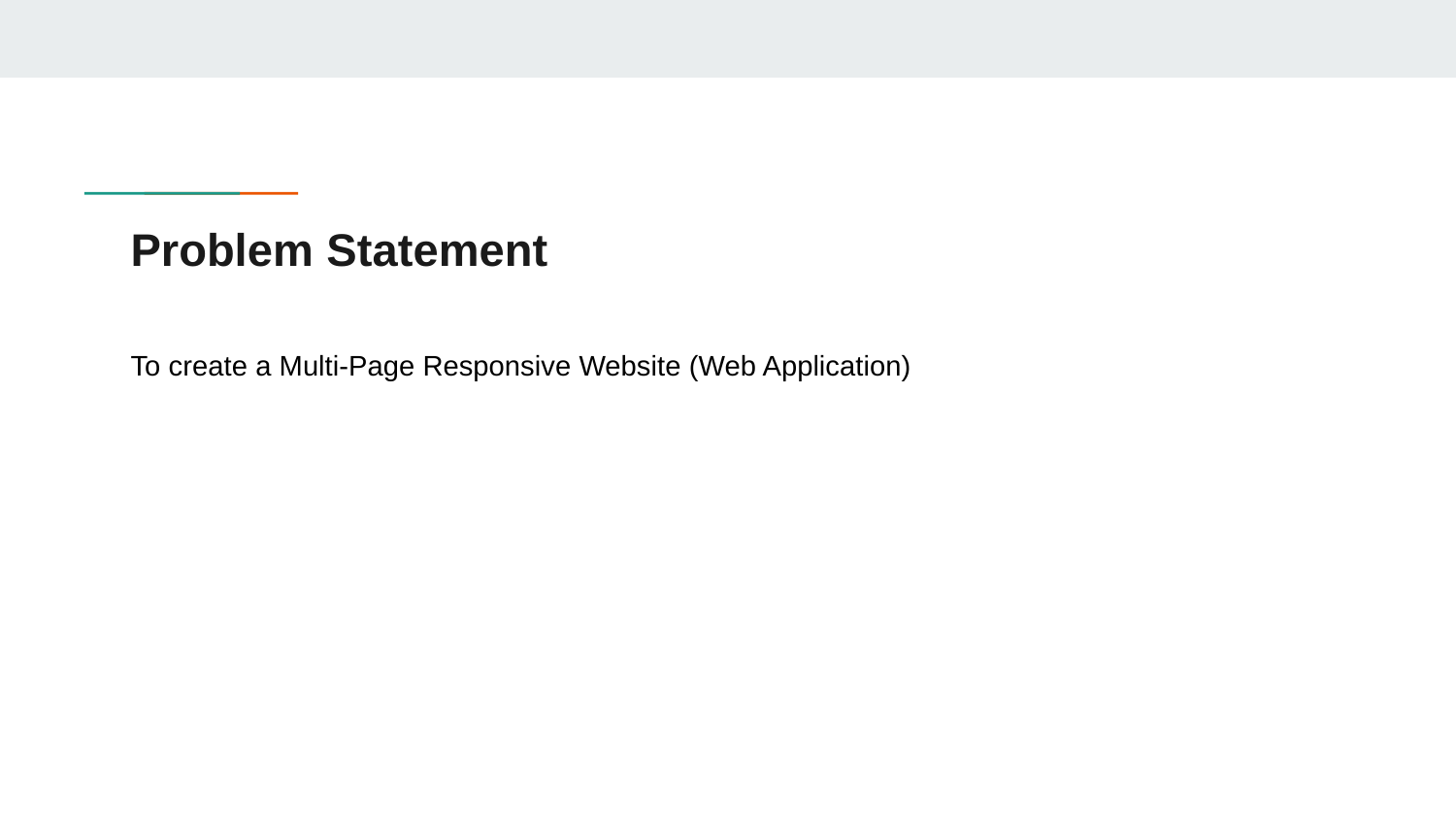

# Problem Statement

To create a Multi-Page Responsive Website (Web Application)